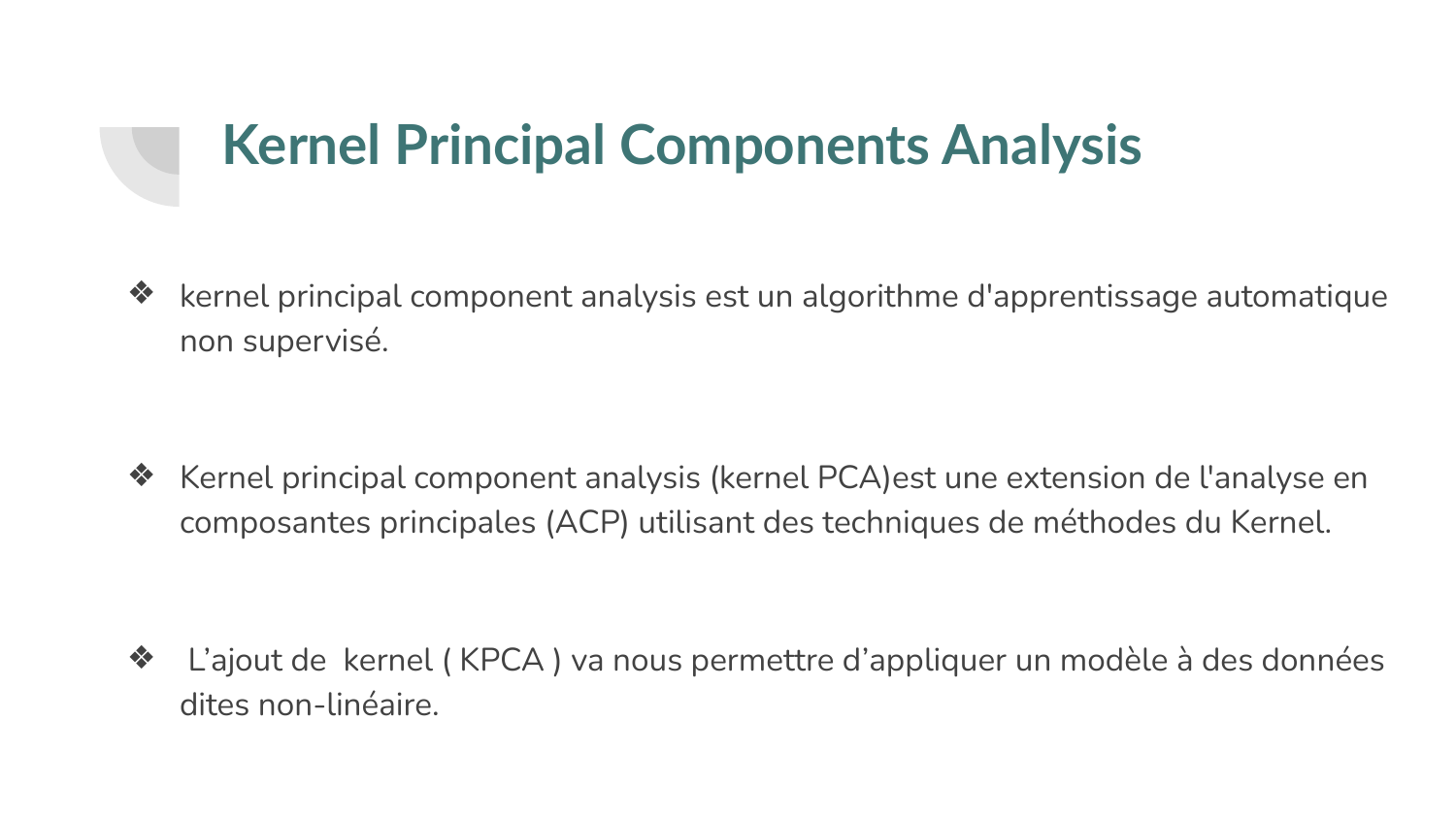

# Kernel Principal Components Analysis
kernel principal component analysis est un algorithme d'apprentissage automatique non supervisé.

Kernel principal component analysis (kernel PCA)est une extension de l'analyse en composantes principales (ACP) utilisant des techniques de méthodes du Kernel.

 L’ajout de  kernel ( KPCA ) va nous permettre d’appliquer un modèle à des données dites non-linéaire.